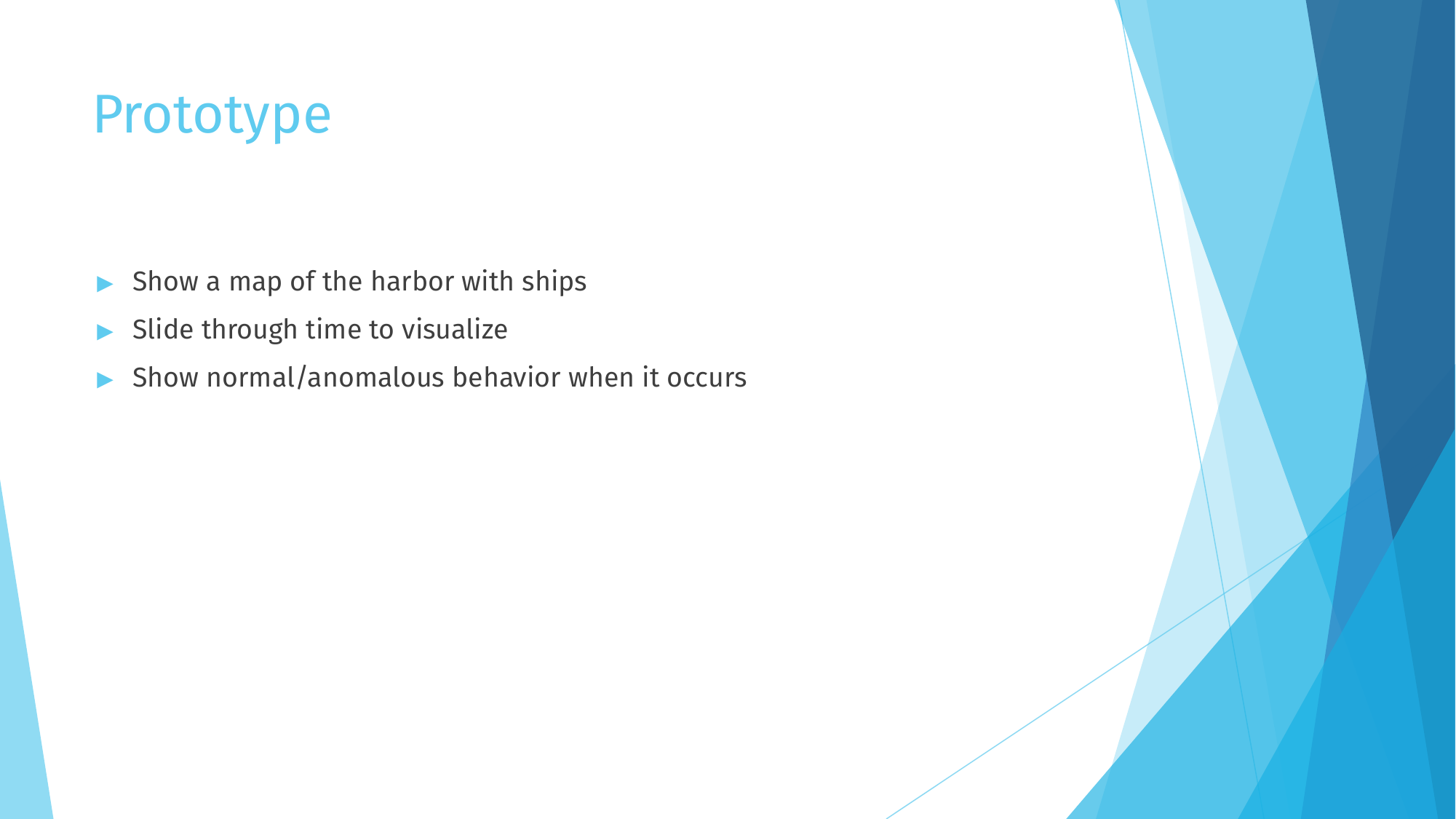

# Prototype
Show a map of the harbor with ships
Slide through time to visualize
Show normal/anomalous behavior when it occurs